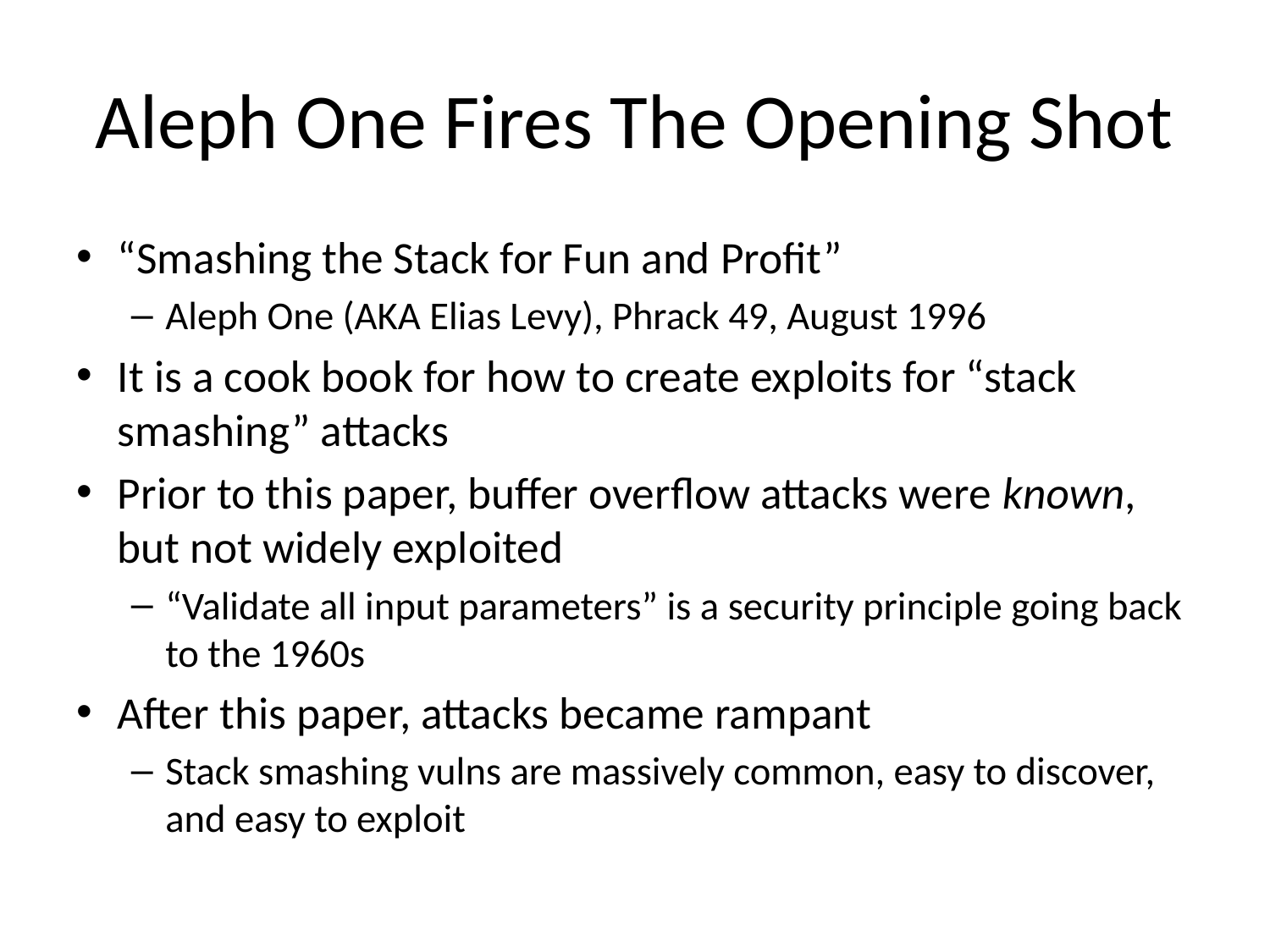

# Aleph One Fires The Opening Shot
“Smashing the Stack for Fun and Profit”
Aleph One (AKA Elias Levy), Phrack 49, August 1996
It is a cook book for how to create exploits for “stack smashing” attacks
Prior to this paper, buffer overflow attacks were known, but not widely exploited
“Validate all input parameters” is a security principle going back to the 1960s
After this paper, attacks became rampant
Stack smashing vulns are massively common, easy to discover, and easy to exploit